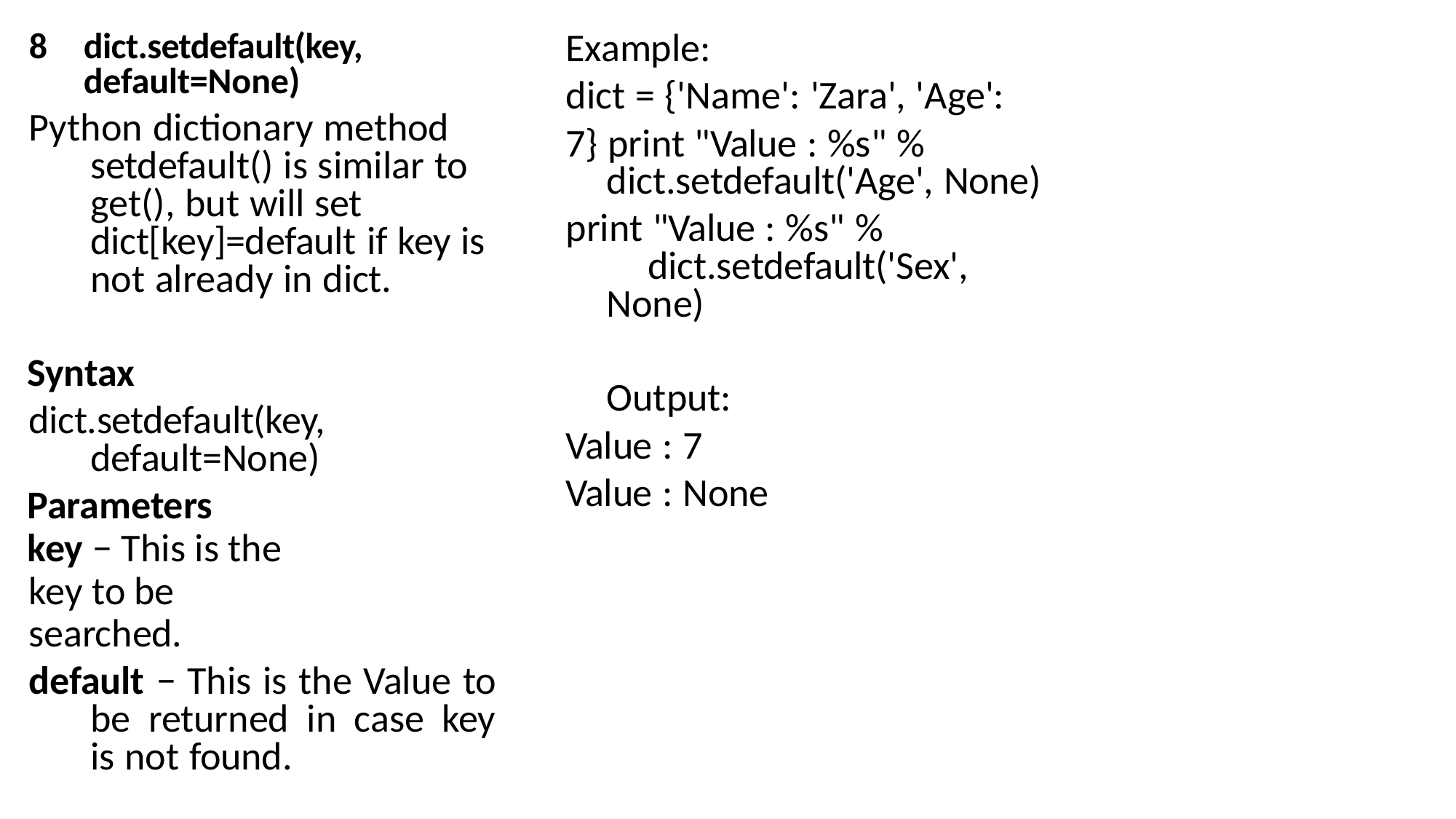

# Example:
dict = {'Name': 'Zara', 'Age': 7} print "Value : %s" %
8	dict.setdefault(key, default=None)
Python dictionary method setdefault() is similar to get(), but will set dict[key]=default if key is not already in dict.
Syntax
dict.setdefault(key, default=None)
Parameters
key − This is the key to be
searched.
default − This is the Value to be returned in case key is not found.
dict.setdefault('Age', None) print "Value : %s" %
dict.setdefault('Sex', None)
Output: Value : 7 Value : None